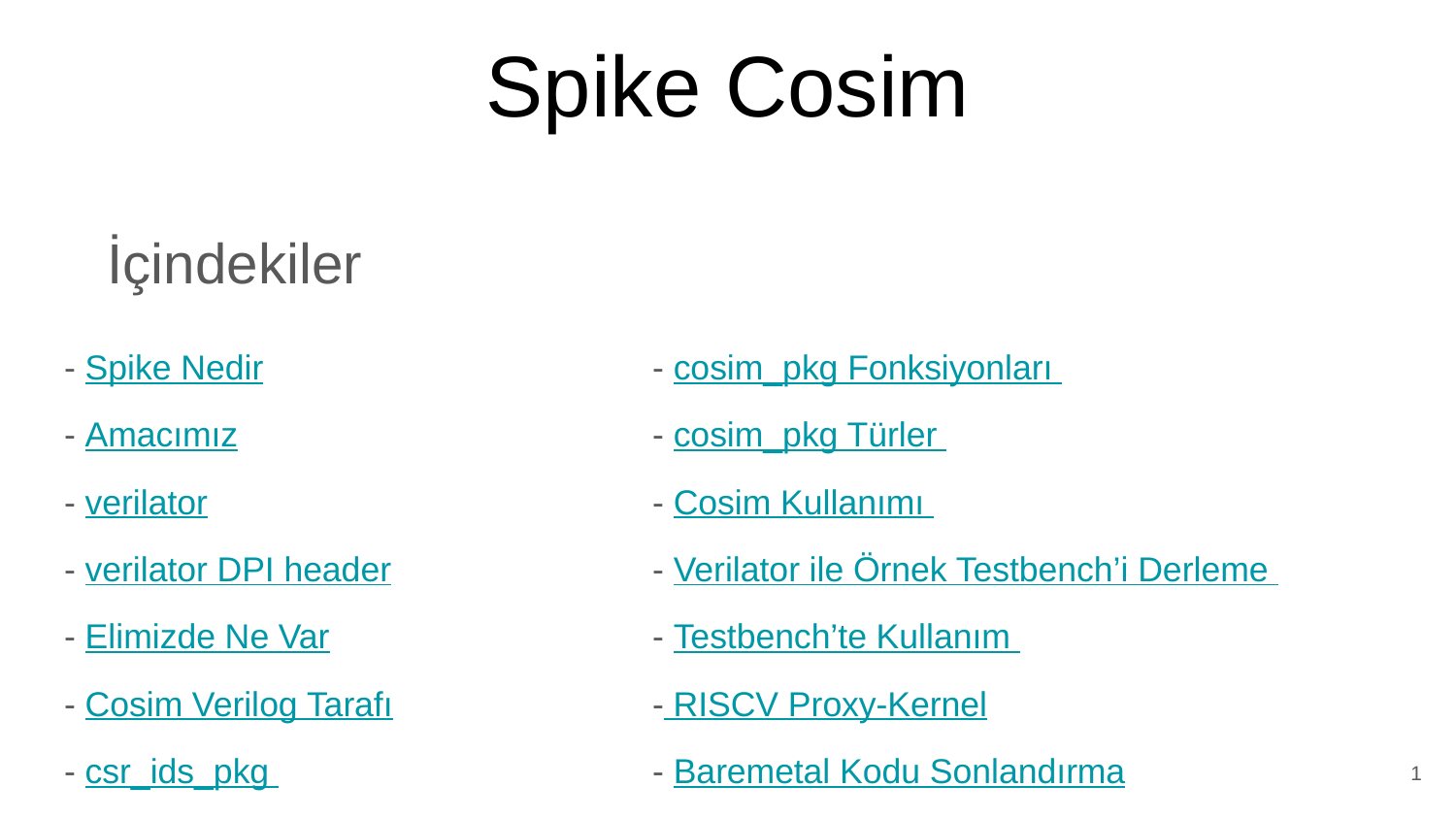

# Spike Cosim
İçindekiler
- Spike Nedir
- Amacımız
- verilator
- verilator DPI header
- Elimizde Ne Var
- Cosim Verilog Tarafı
- csr_ids_pkg
- cosim_pkg Fonksiyonları
- cosim_pkg Türler
- Cosim Kullanımı
- Verilator ile Örnek Testbench’i Derleme
- Testbench’te Kullanım
- RISCV Proxy-Kernel
- Baremetal Kodu Sonlandırma
1